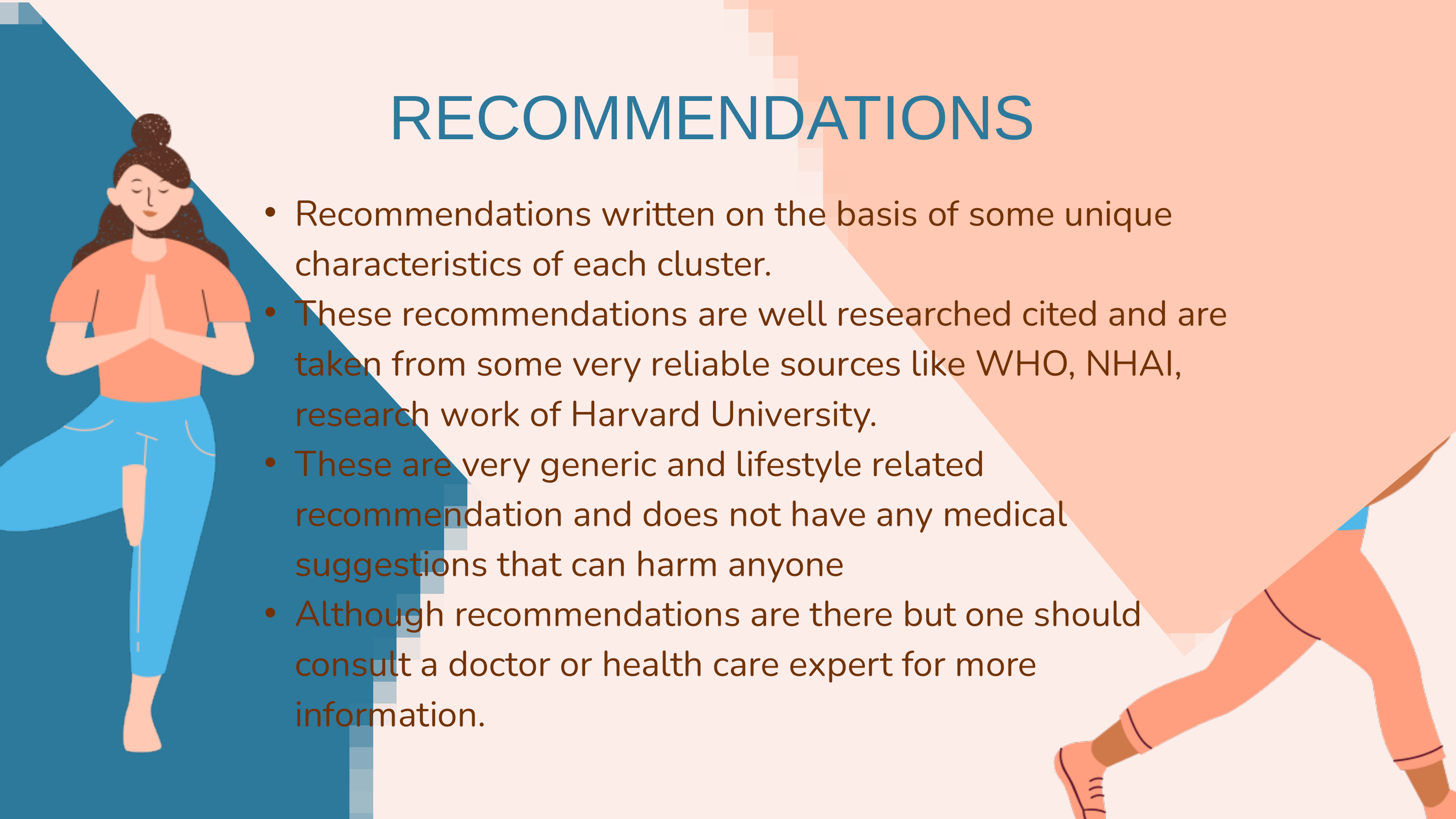

RECOMMENDATIONS

Recommendations written on the basis of some unique characteristics of each cluster.
These recommendations are well researched cited and are taken from some very reliable sources like WHO, NHAI, research work of Harvard University.
These are very generic and lifestyle related recommendation and does not have any medical suggestions that can harm anyone
Although recommendations are there but one should consult a doctor or health care expert for more information.